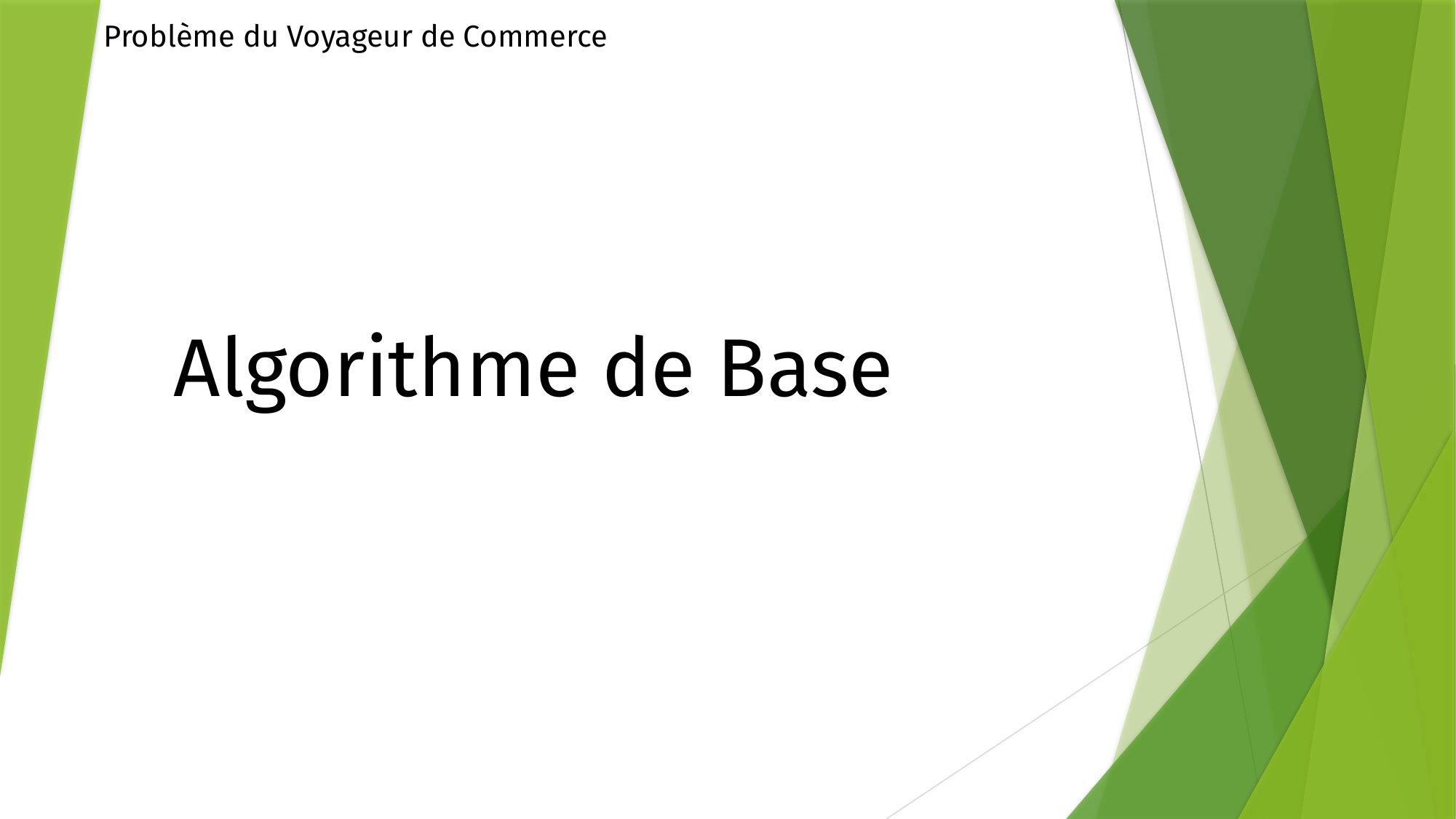

Problème du Voyageur de Commerce
Algorithme de Base